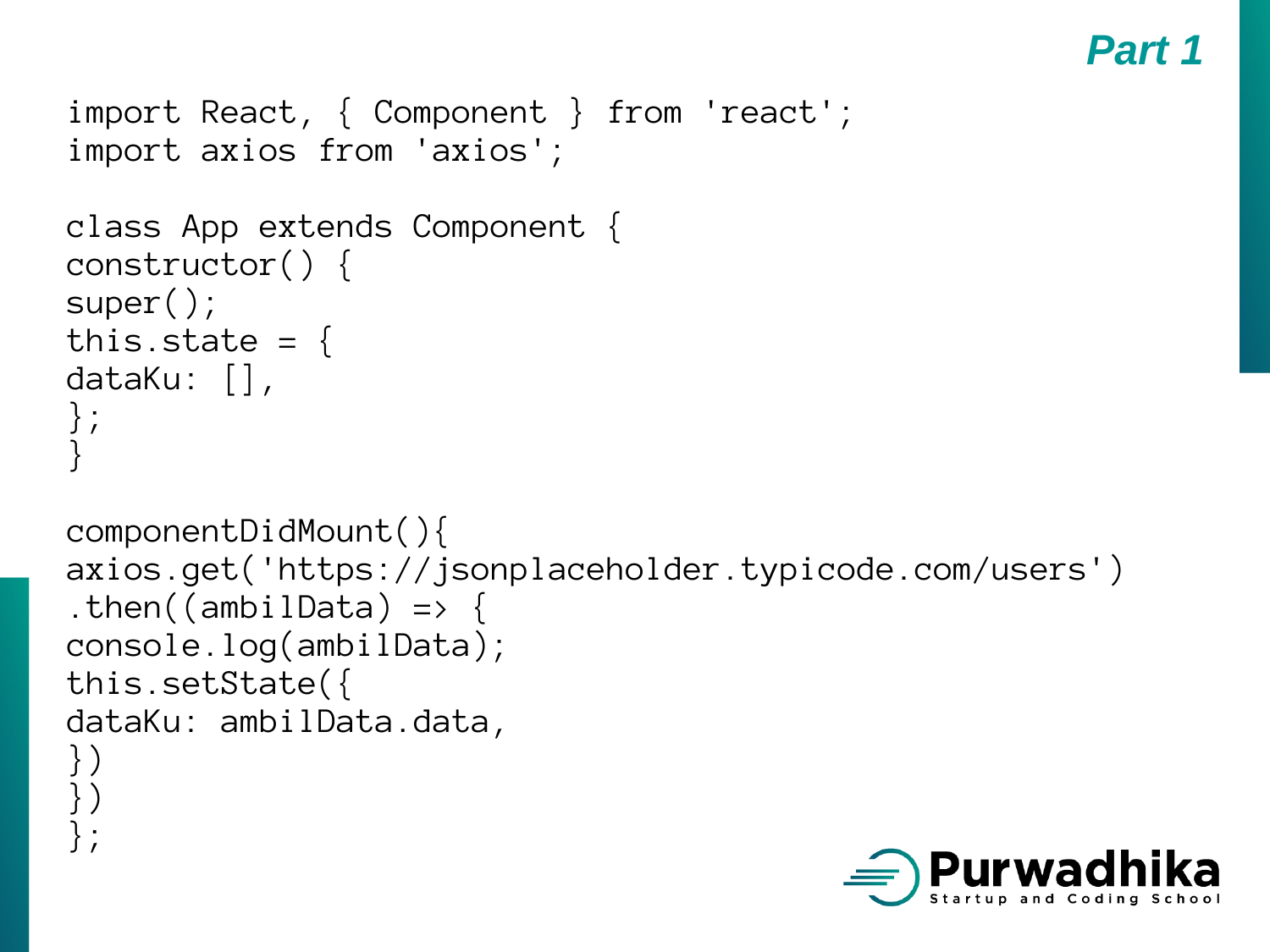

Part 1
import React, { Component } from 'react';
import axios from 'axios';
class App extends Component {
constructor() {
super();
this.state = {
dataKu: [],
};
}
componentDidMount(){
axios.get('https://jsonplaceholder.typicode.com/users')
.then((ambilData) => {
console.log(ambilData);
this.setState({
dataKu: ambilData.data,
})
})
};